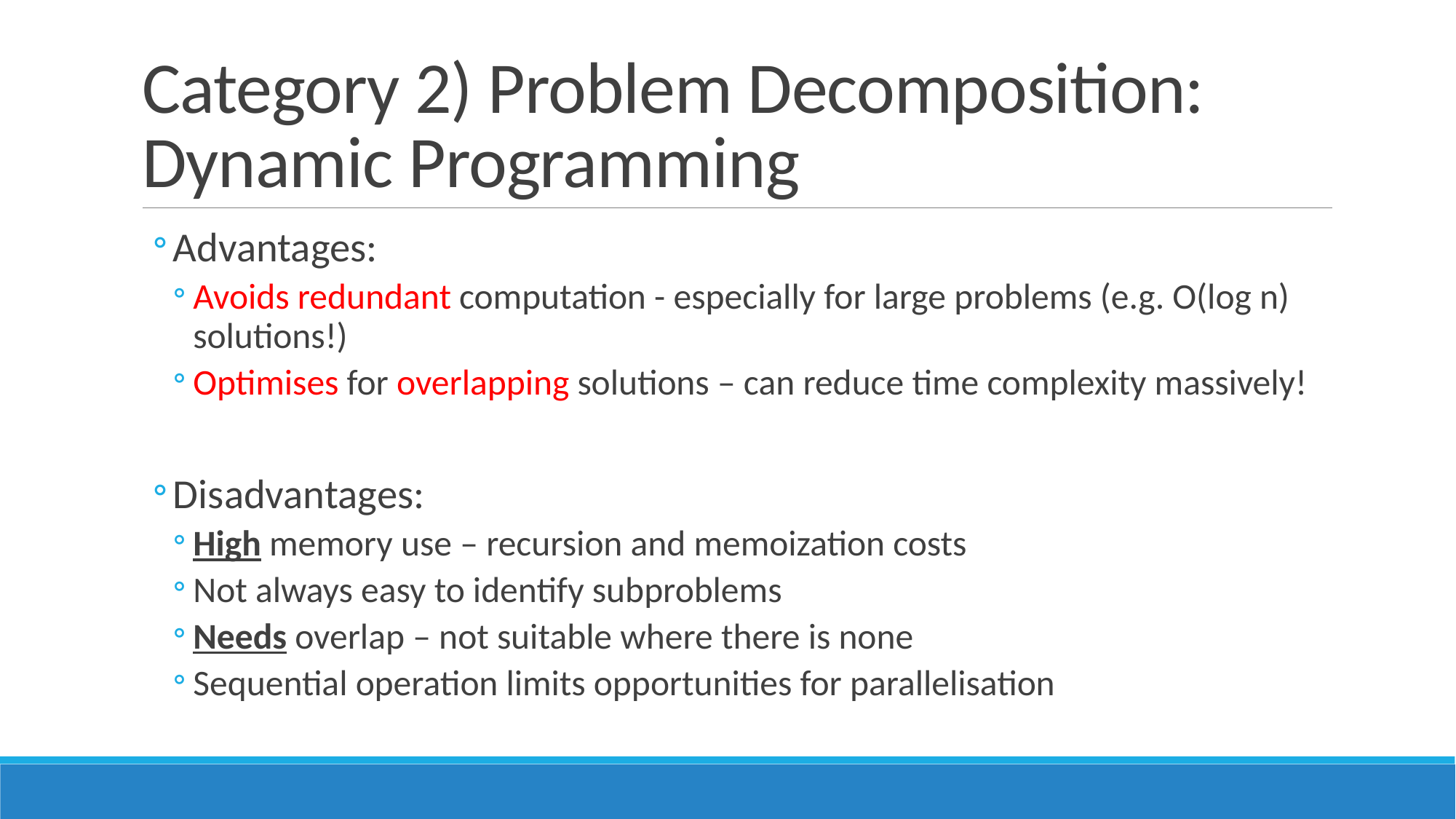

# Category 2) Problem Decomposition: Dynamic Programming
Advantages:
Avoids redundant computation - especially for large problems (e.g. O(log n) solutions!)
Optimises for overlapping solutions – can reduce time complexity massively!

Disadvantages:
High memory use – recursion and memoization costs
Not always easy to identify subproblems
Needs overlap – not suitable where there is none
Sequential operation limits opportunities for parallelisation